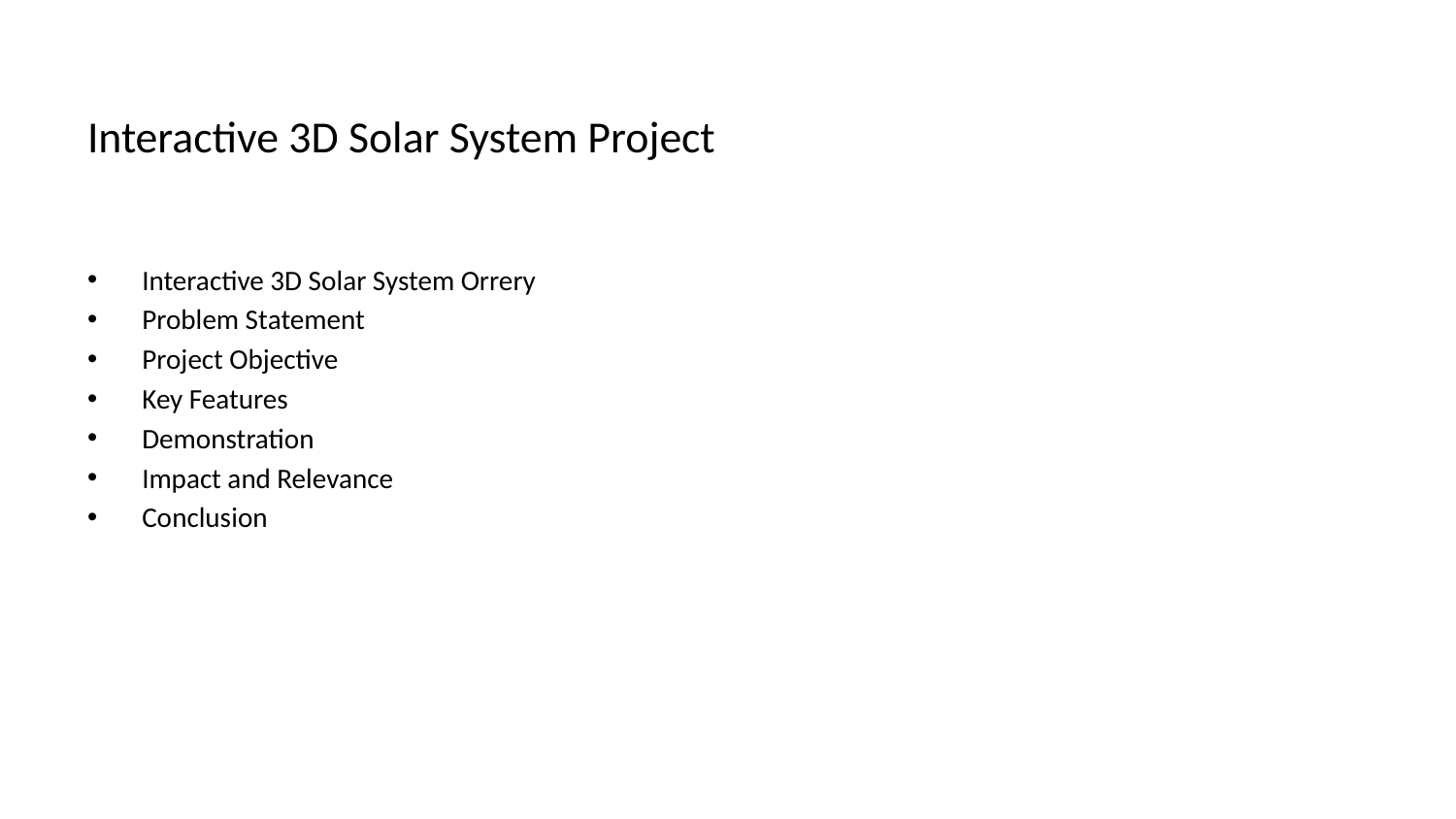

# Interactive 3D Solar System Project
Interactive 3D Solar System Orrery
Problem Statement
Project Objective
Key Features
Demonstration
Impact and Relevance
Conclusion